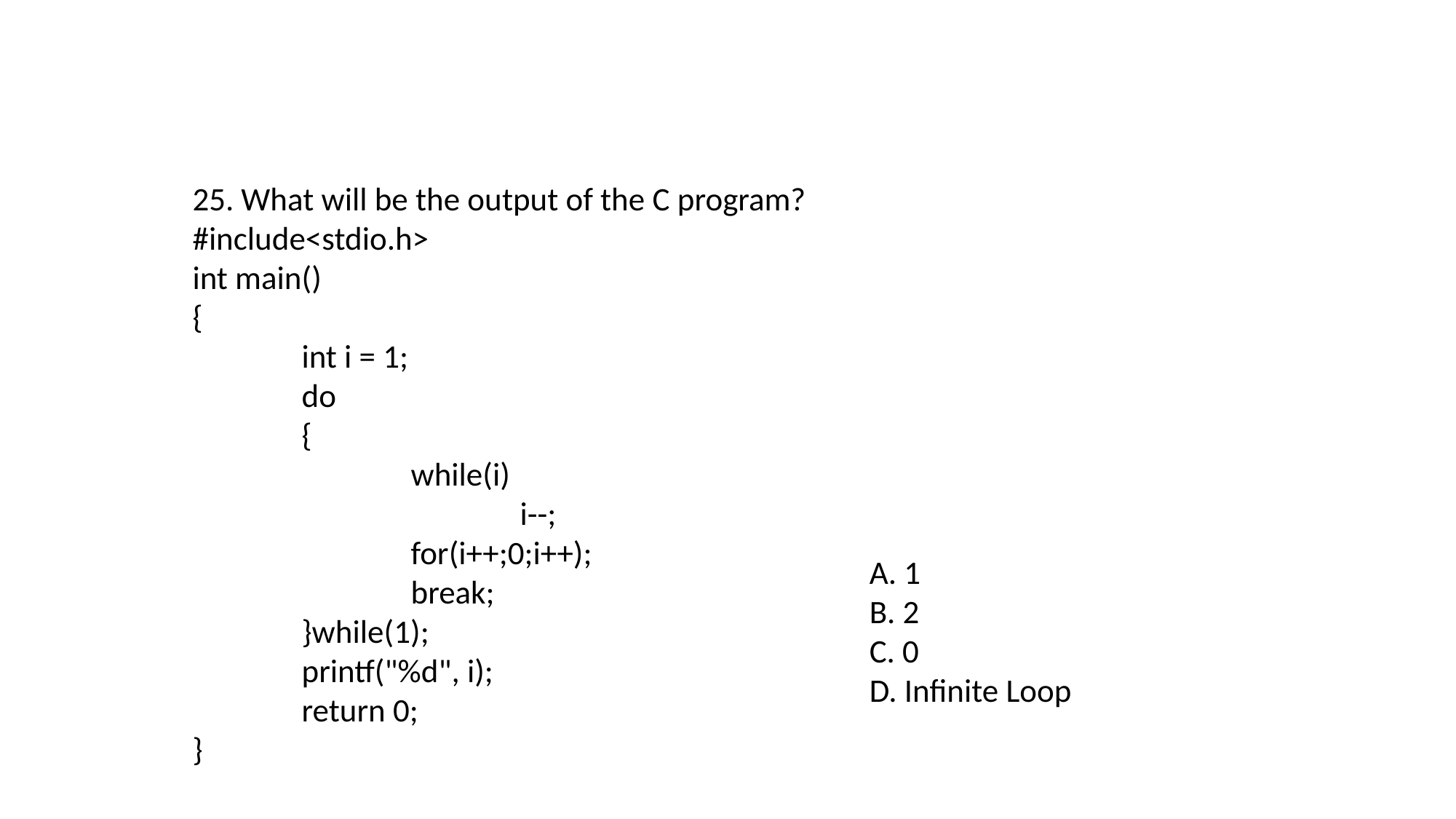

25. What will be the output of the C program?
#include<stdio.h>
int main()
{
	int i = 1;
	do
	{
		while(i)
			i--;
		for(i++;0;i++);
		break;
	}while(1);
	printf("%d", i);
	return 0;
}
A. 1
B. 2
C. 0
D. Infinite Loop